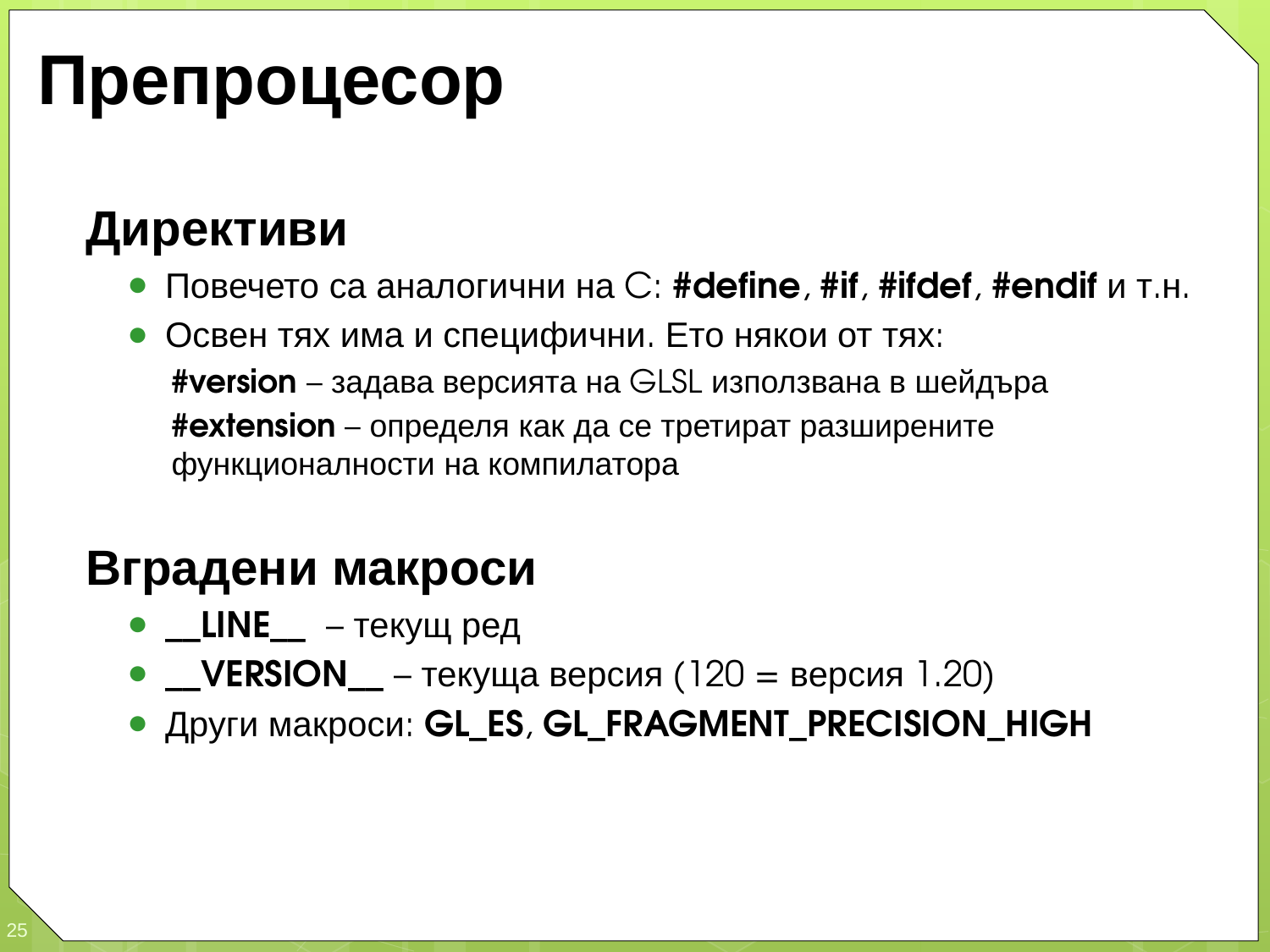

# Препроцесор
Директиви
Повечето са аналогични на C: #define, #if, #ifdef, #endif и т.н.
Освен тях има и специфични. Ето някои от тях:
#version – задава версията на GLSL използвана в шейдъра
#extension – определя как да се третират разширените функционалности на компилатора

Вградени макроси
__LINE__  – текущ ред
__VERSION__ – текуща версия (120 = версия 1.20)
Други макроси: GL_ES, GL_FRAGMENT_PRECISION_HIGH